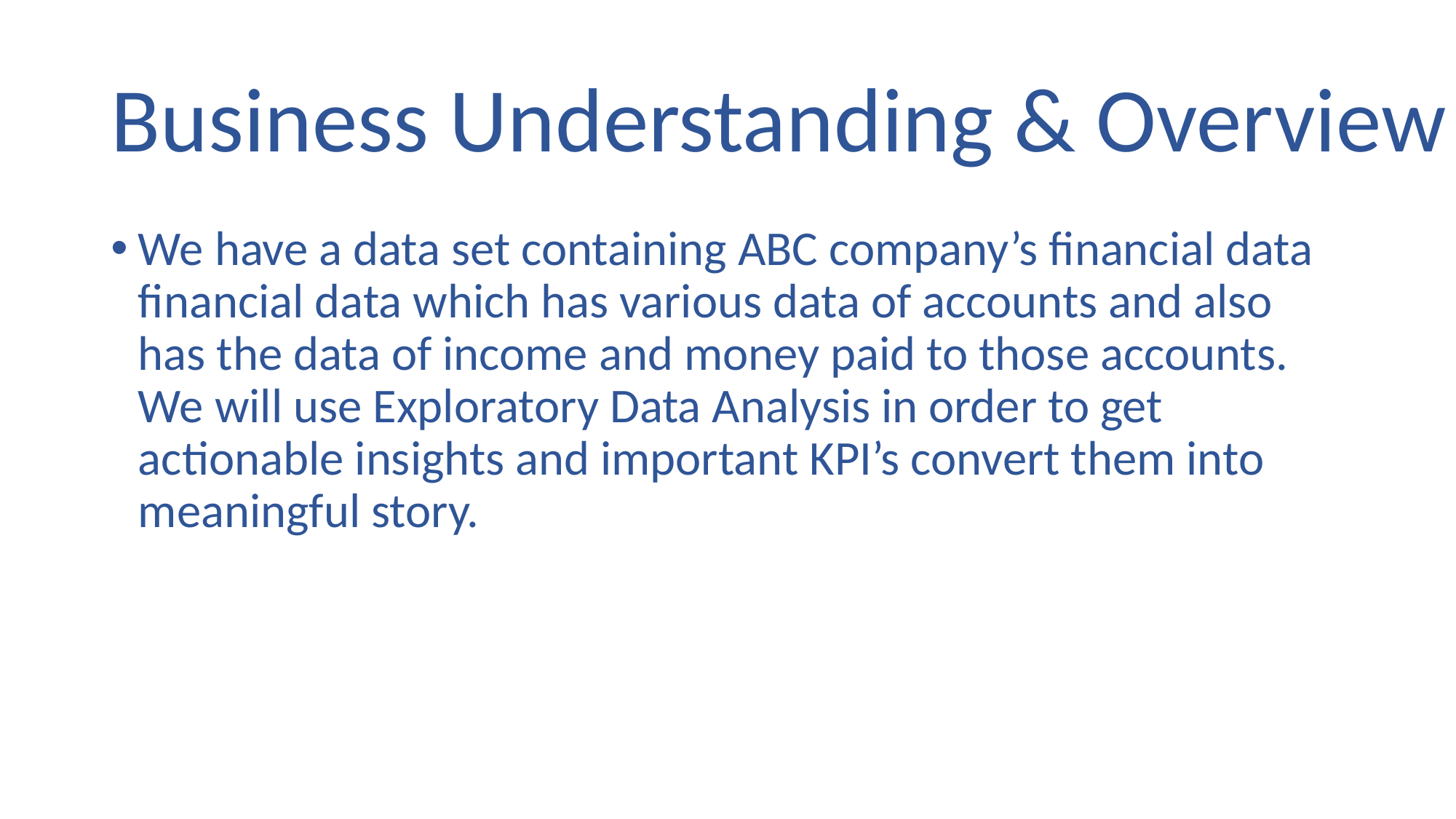

# Business Understanding & Overview
We have a data set containing ABC company’s financial data financial data which has various data of accounts and also has the data of income and money paid to those accounts. We will use Exploratory Data Analysis in order to get actionable insights and important KPI’s convert them into meaningful story.